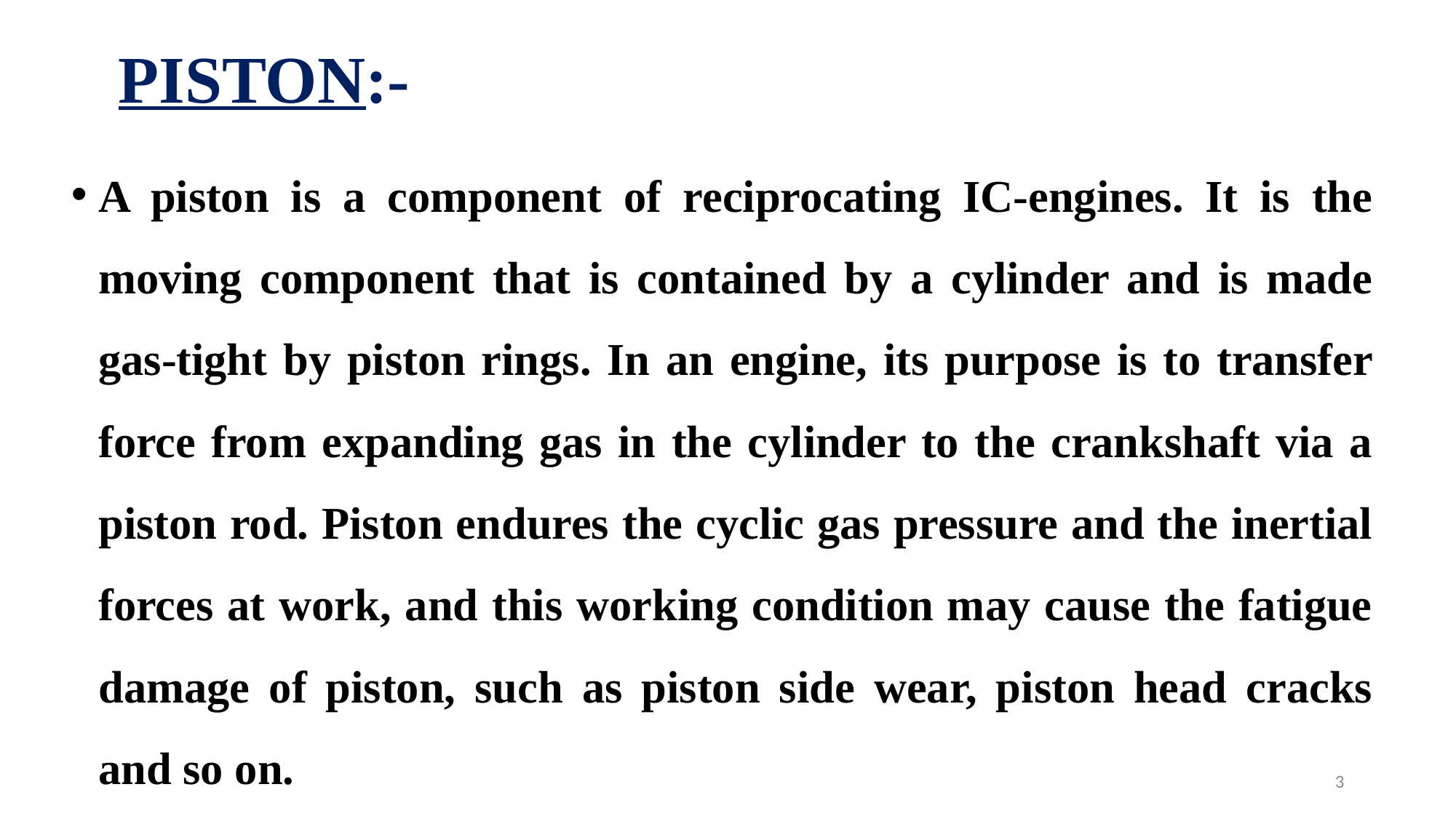

# PISTON:-
A piston is a component of reciprocating IC-engines. It is the moving component that is contained by a cylinder and is made gas-tight by piston rings. In an engine, its purpose is to transfer force from expanding gas in the cylinder to the crankshaft via a piston rod. Piston endures the cyclic gas pressure and the inertial forces at work, and this working condition may cause the fatigue damage of piston, such as piston side wear, piston head cracks and so on.
3